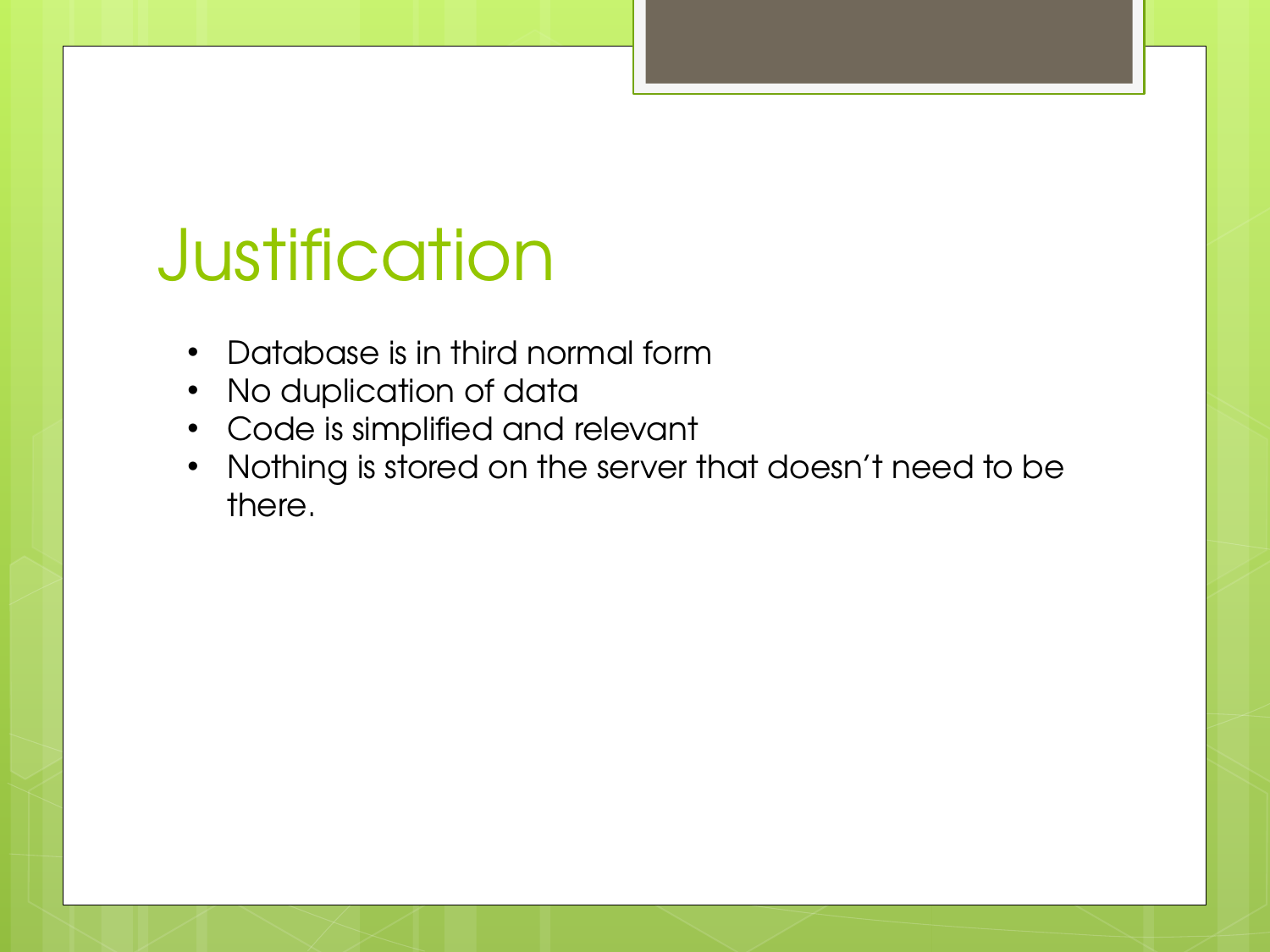

# Justification
Database is in third normal form
No duplication of data
Code is simplified and relevant
Nothing is stored on the server that doesn’t need to be there.